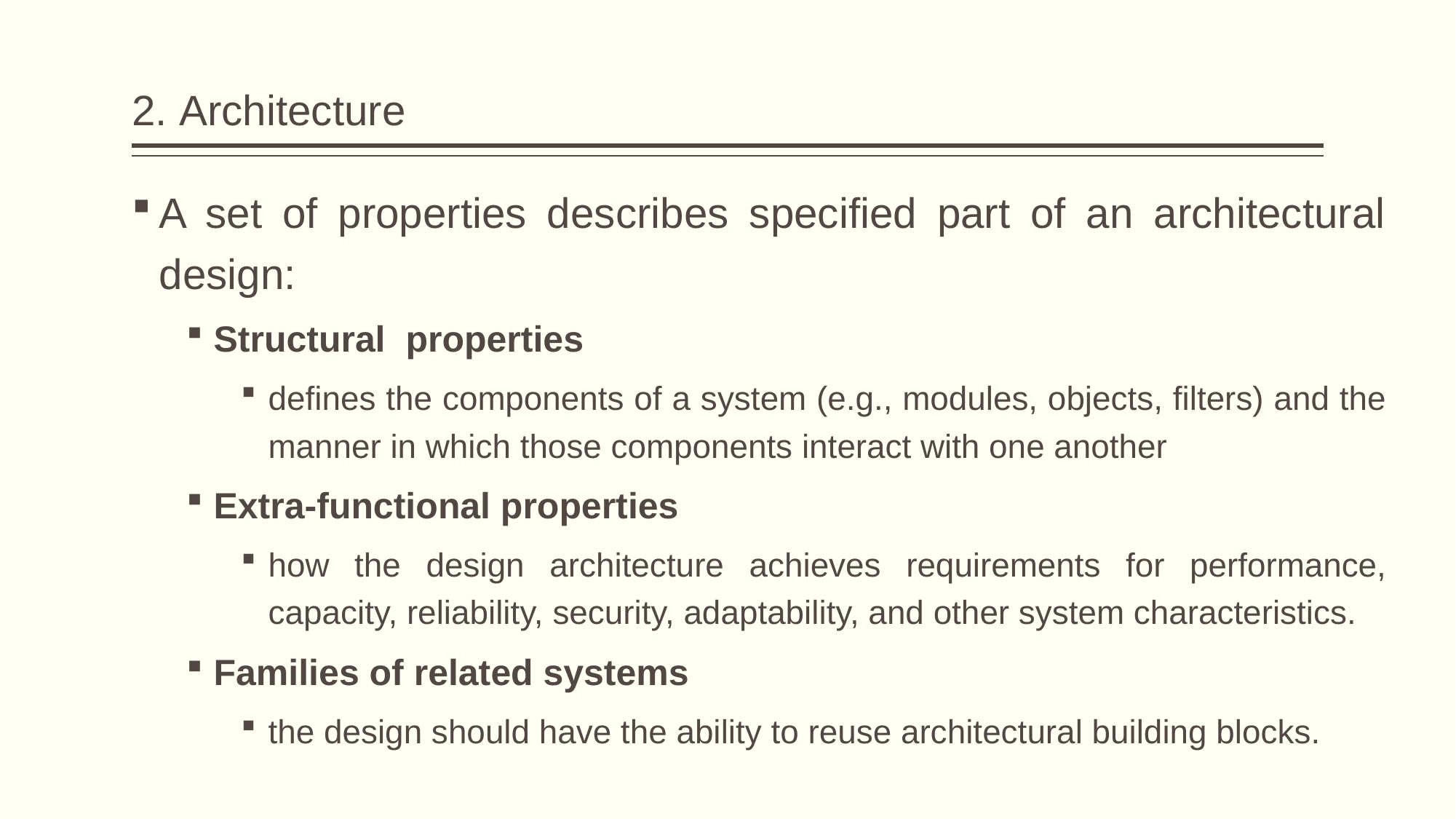

# 2. Architecture
A set of properties describes specified part of an architectural design:
Structural  properties
defines the components of a system (e.g., modules, objects, filters) and the manner in which those components interact with one another
Extra-functional properties
how the design architecture achieves requirements for performance, capacity, reliability, security, adaptability, and other system characteristics.
Families of related systems
the design should have the ability to reuse architectural building blocks.